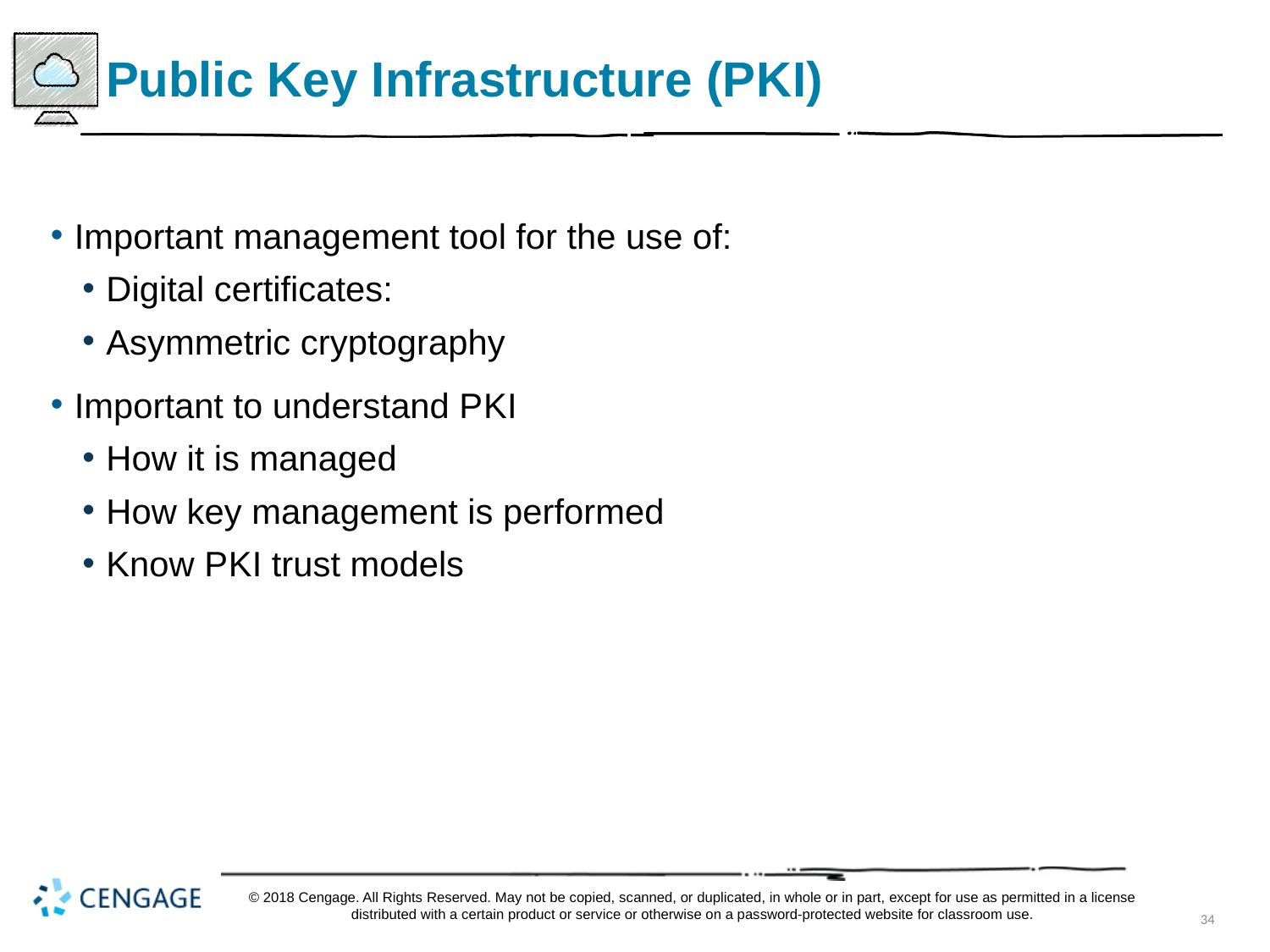

# Public Key Infrastructure (P K I)
Important management tool for the use of:
Digital certificates:
Asymmetric cryptography
Important to understand P K I
How it is managed
How key management is performed
Know P K I trust models
© 2018 Cengage. All Rights Reserved. May not be copied, scanned, or duplicated, in whole or in part, except for use as permitted in a license distributed with a certain product or service or otherwise on a password-protected website for classroom use.